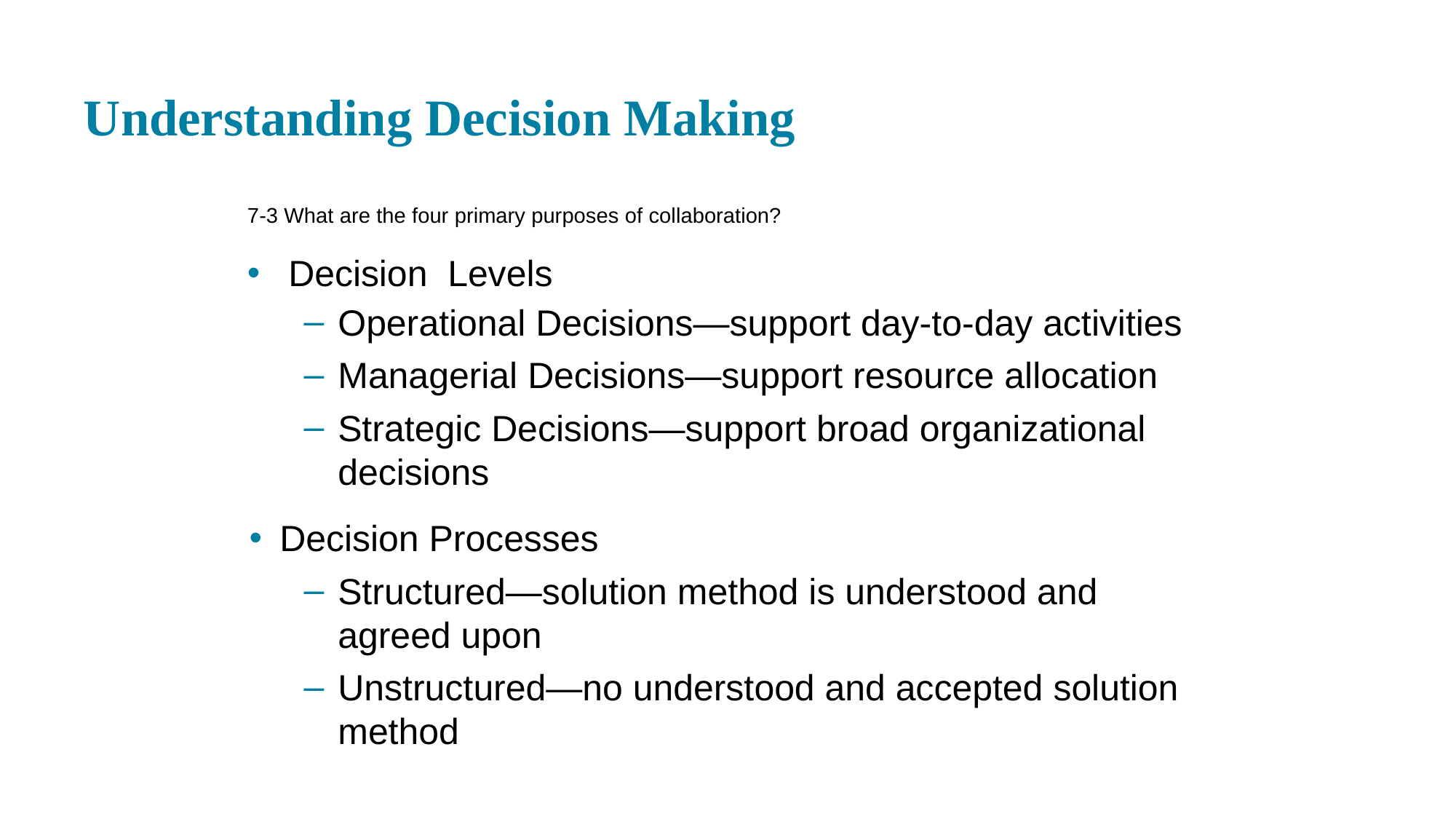

# Understanding Decision Making
7-3 What are the four primary purposes of collaboration?
Decision  Levels
Operational Decisions—support day-to-day activities
Managerial Decisions—support resource allocation
Strategic Decisions—support broad organizational decisions
Decision Processes
Structured—solution method is understood and agreed upon
Unstructured—no understood and accepted solution method